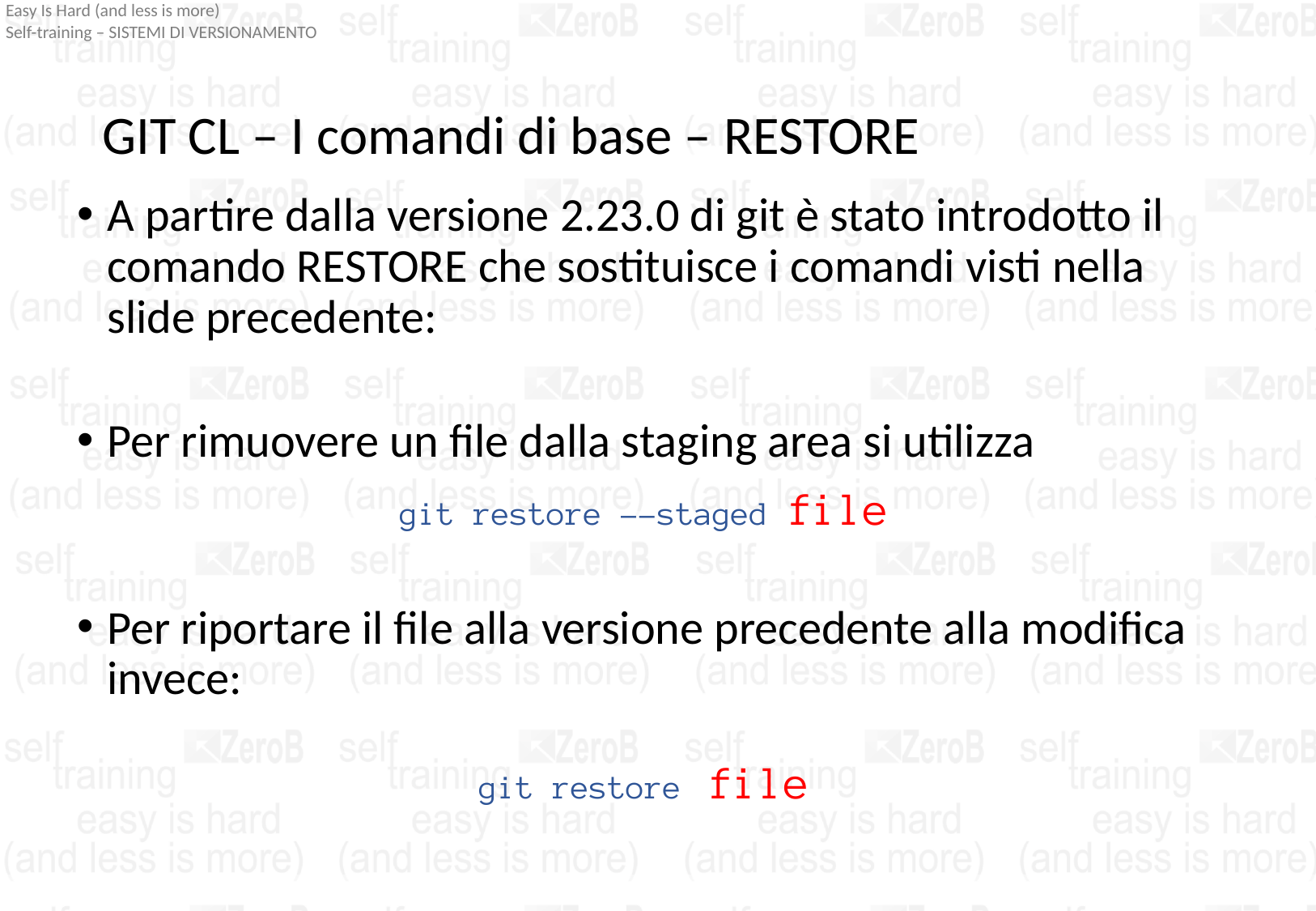

# GIT CL – I comandi di base – RESTORE
A partire dalla versione 2.23.0 di git è stato introdotto il comando RESTORE che sostituisce i comandi visti nella slide precedente:
Per rimuovere un file dalla staging area si utilizza
git restore --staged file
Per riportare il file alla versione precedente alla modifica invece:
git restore file